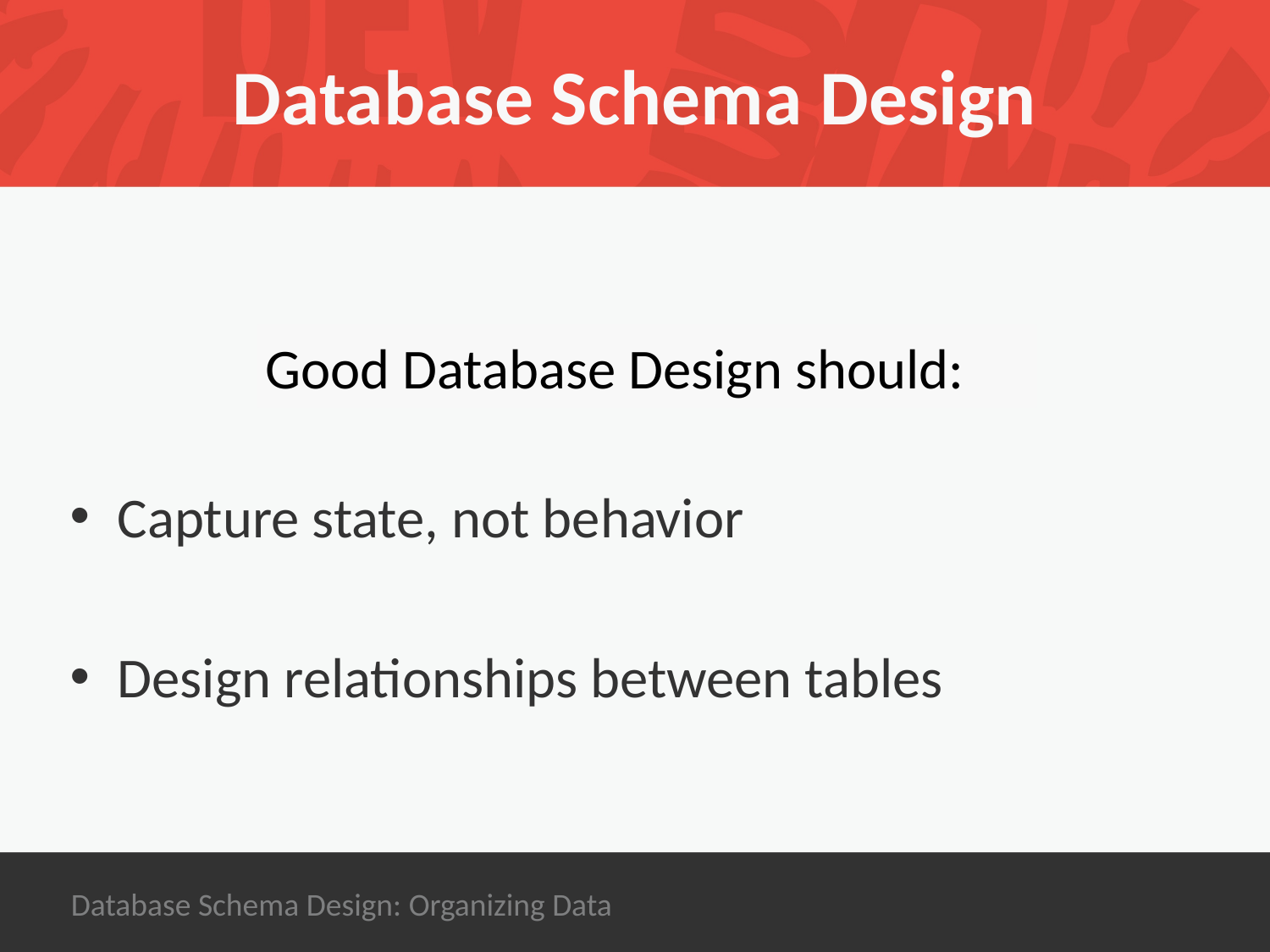

# Database Schema Design
Good Database Design should:

Capture state, not behavior

Design relationships between tables
Database Schema Design: Organizing Data